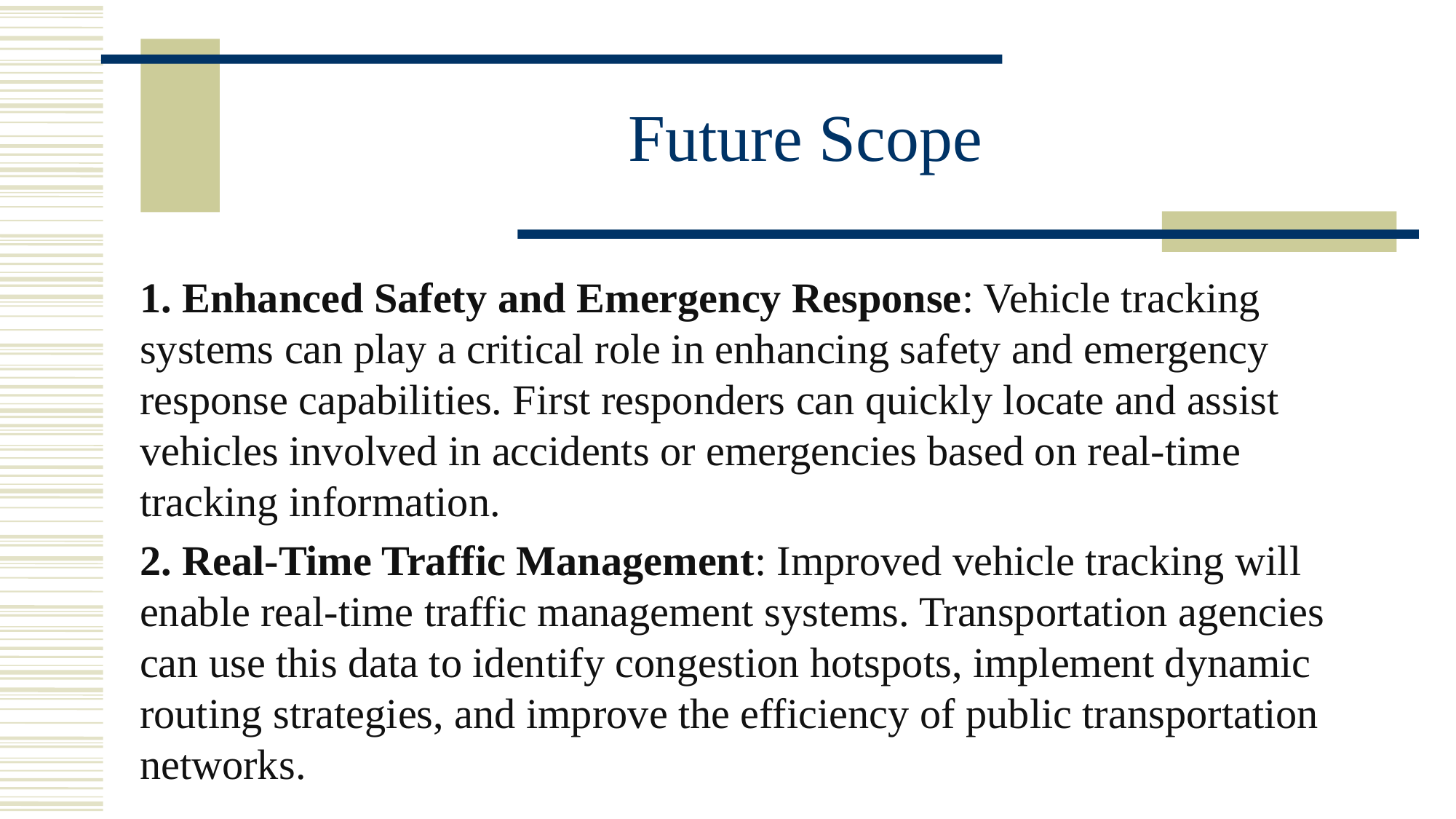

# Future Scope
1. Enhanced Safety and Emergency Response: Vehicle tracking systems can play a critical role in enhancing safety and emergency response capabilities. First responders can quickly locate and assist vehicles involved in accidents or emergencies based on real-time tracking information.
2. Real-Time Traffic Management: Improved vehicle tracking will enable real-time traffic management systems. Transportation agencies can use this data to identify congestion hotspots, implement dynamic routing strategies, and improve the efficiency of public transportation networks.